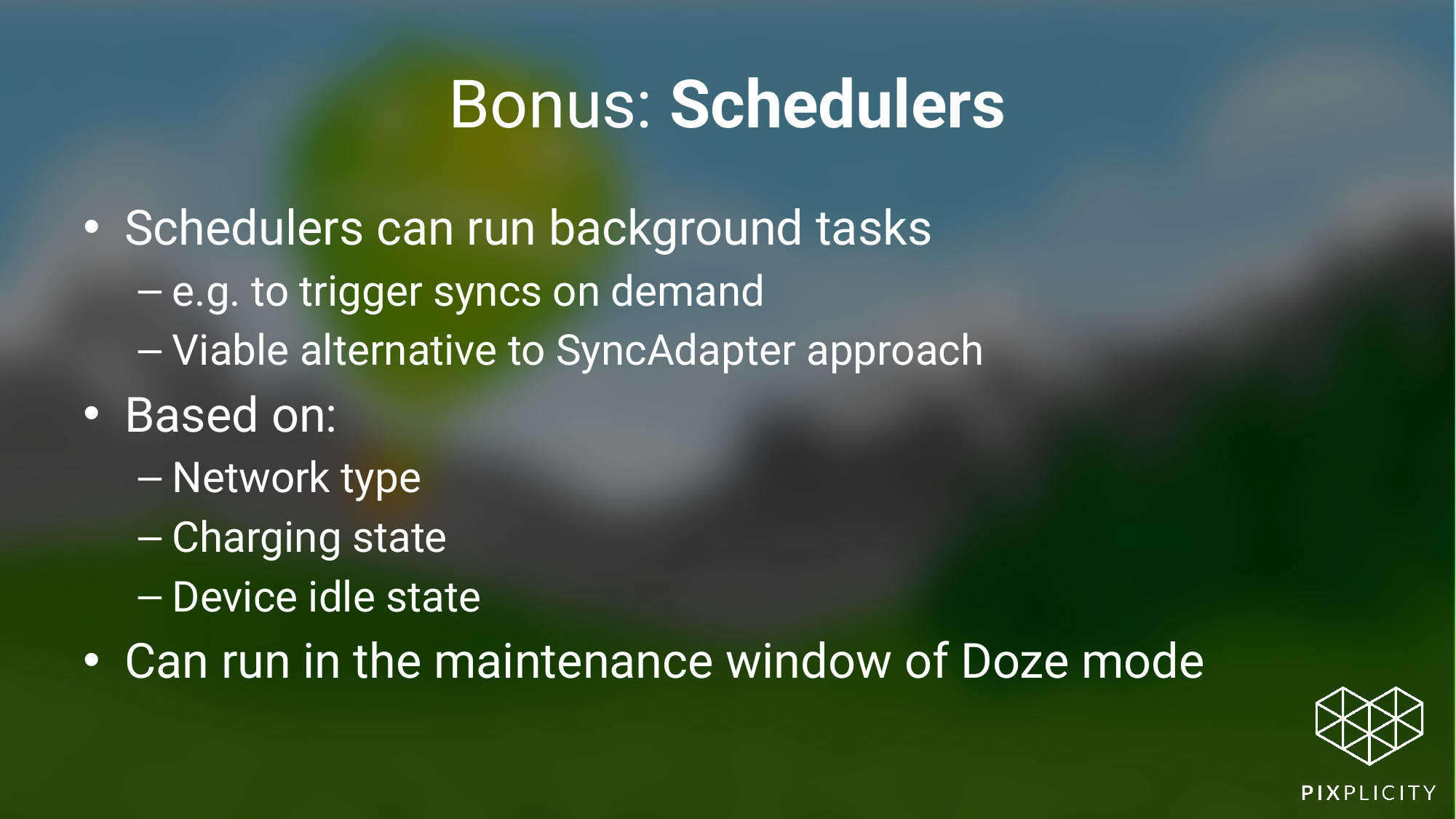

# Bonus: Schedulers
Schedulers can run background tasks
e.g. to trigger syncs on demand
Viable alternative to SyncAdapter approach
Based on:
Network type
Charging state
Device idle state
Can run in the maintenance window of Doze mode